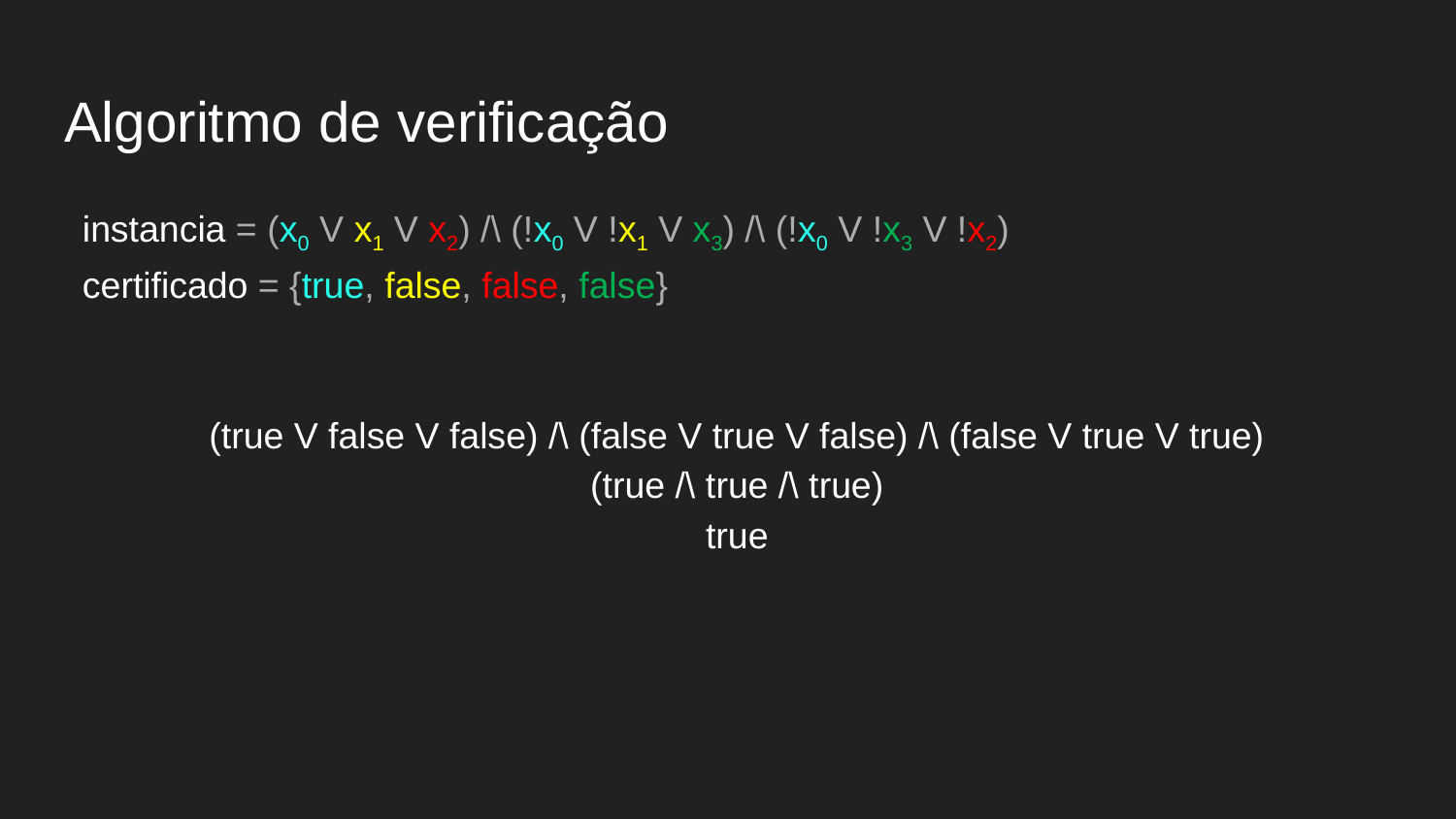

# Algoritmo de verificação
instancia = (x0 V x1 V x2) /\ (!x0 V !x1 V x3) /\ (!x0 V !x3 V !x2)
certificado = {true, false, false, false}

(true V false V false) /\ (false V true V false) /\ (false V true V true)
(true /\ true /\ true)
true